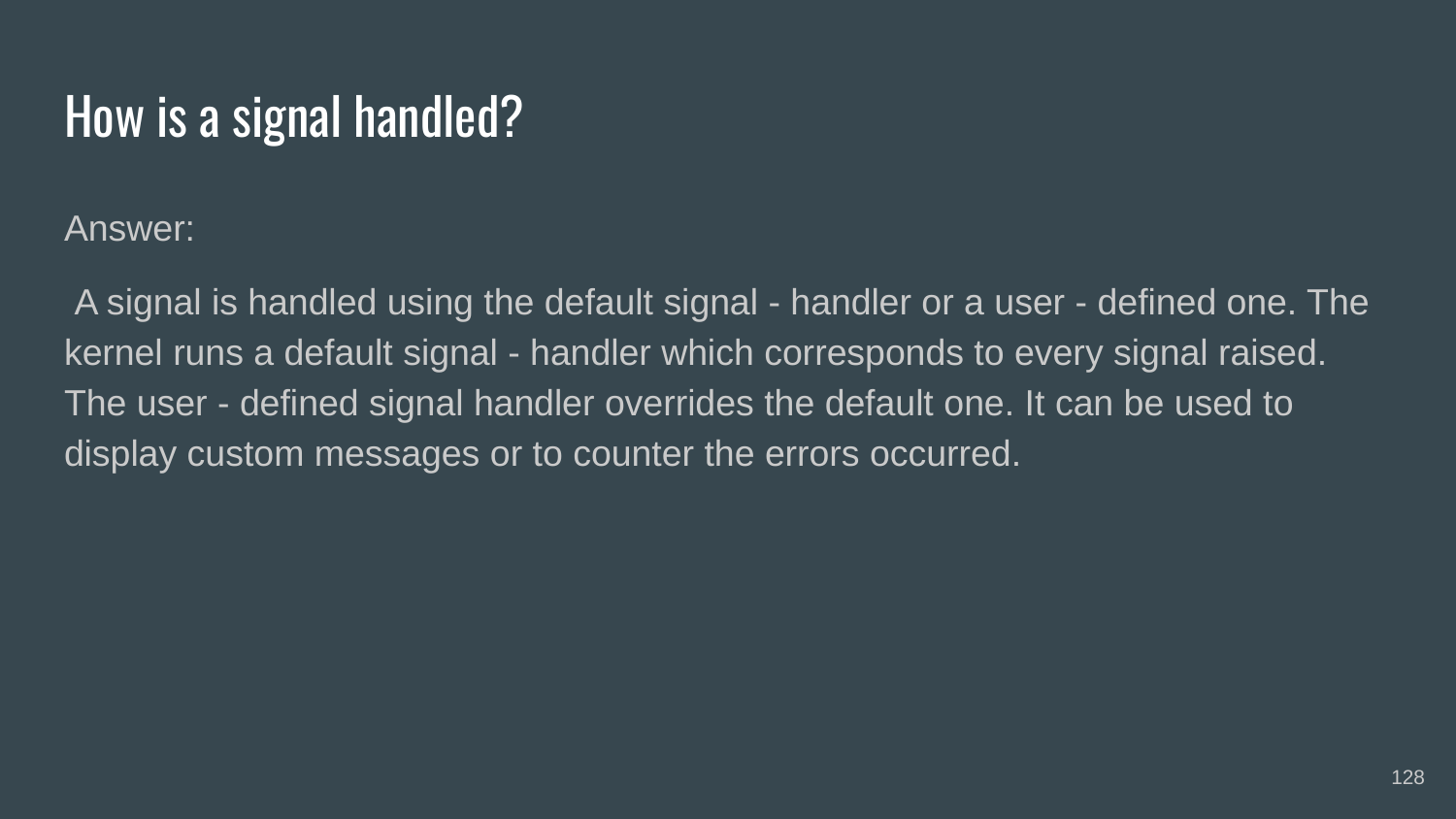

# How is a signal handled?
Answer:
 A signal is handled using the default signal - handler or a user - defined one. The kernel runs a default signal - handler which corresponds to every signal raised. The user - defined signal handler overrides the default one. It can be used to display custom messages or to counter the errors occurred.

128